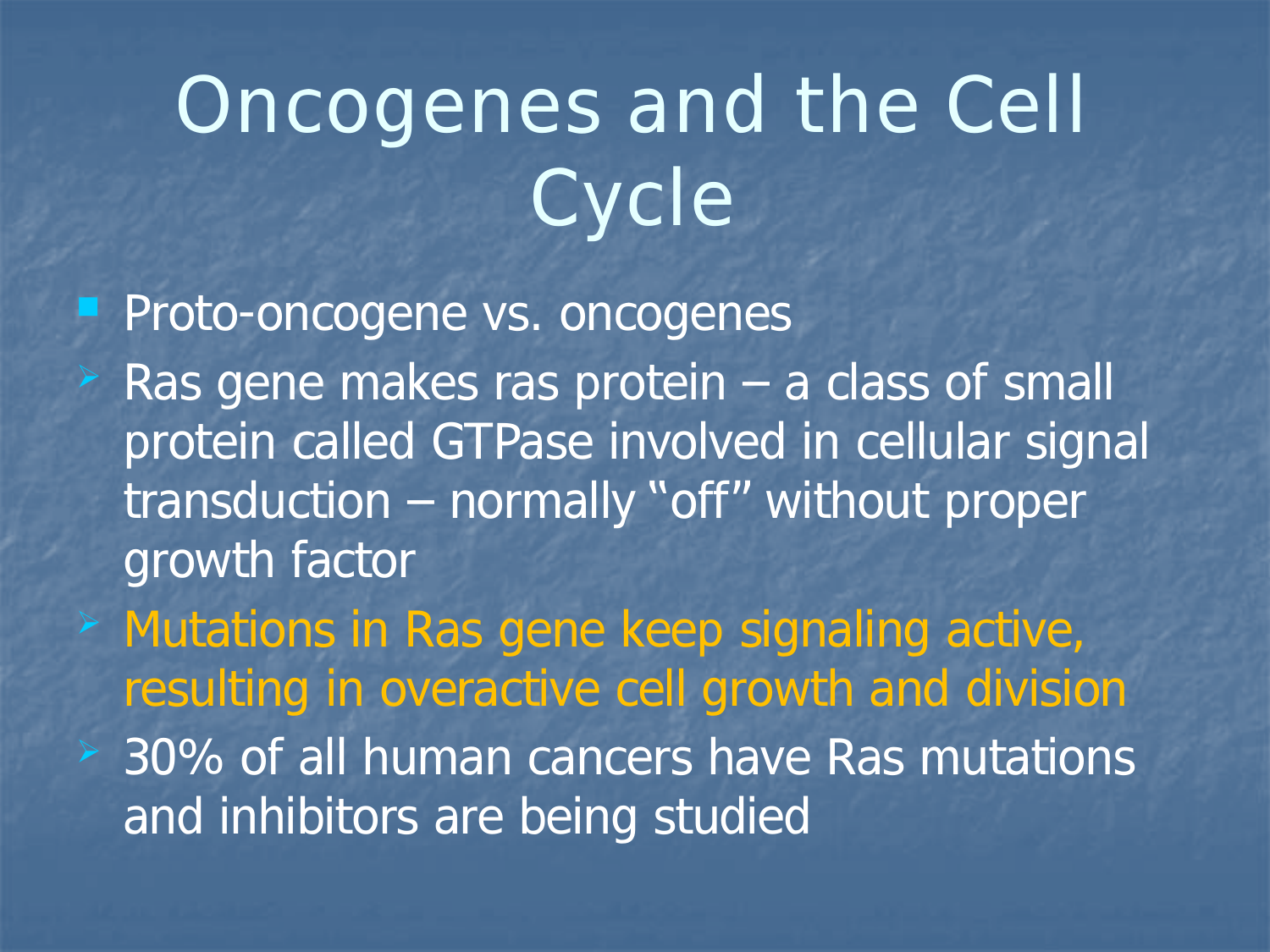

# Oncogenes and the Cell Cycle
Proto-oncogene vs. oncogenes
Ras gene makes ras protein – a class of small protein called GTPase involved in cellular signal transduction – normally “off” without proper growth factor
Mutations in Ras gene keep signaling active, resulting in overactive cell growth and division
30% of all human cancers have Ras mutations and inhibitors are being studied